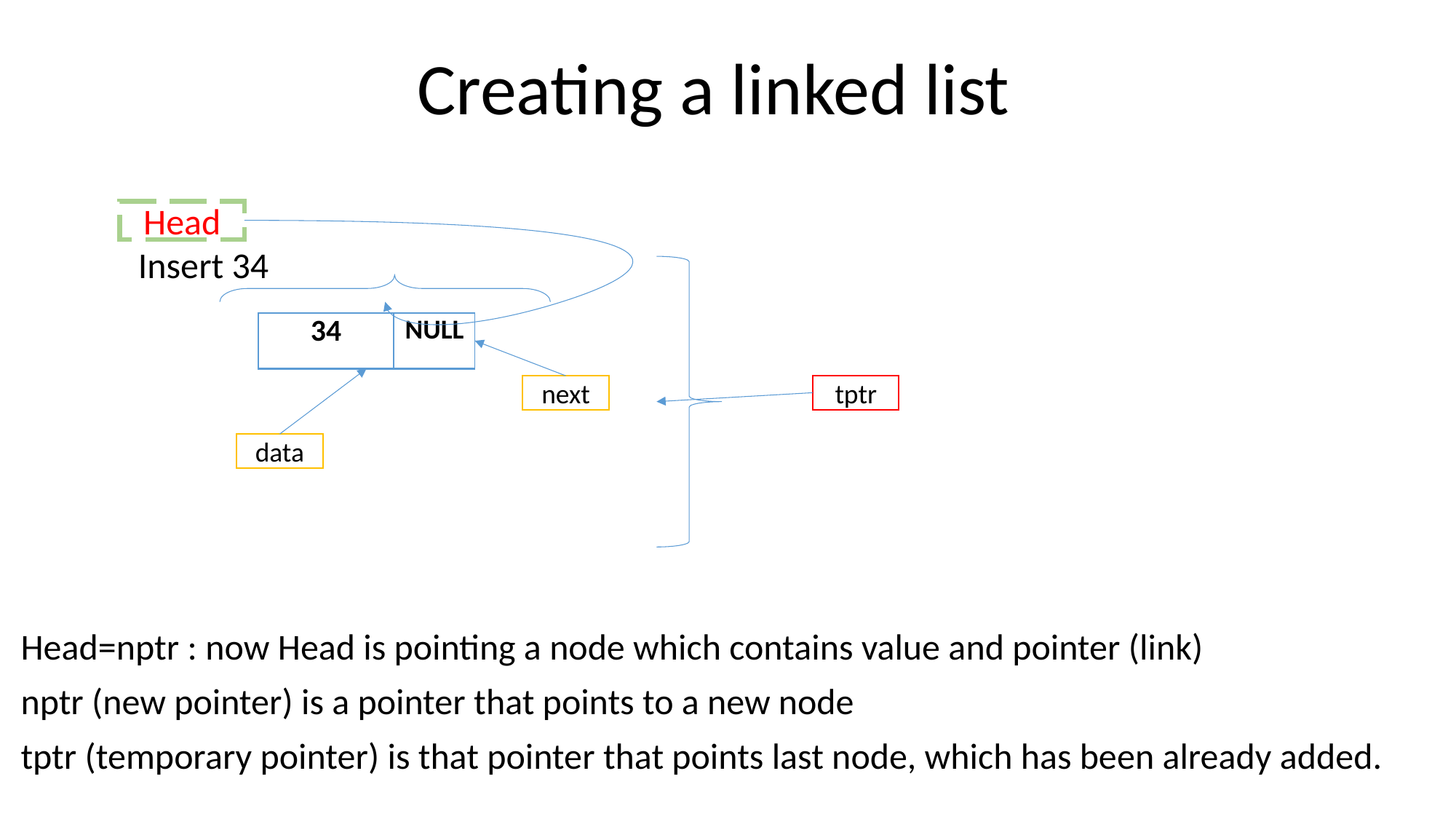

# Creating a linked list

	 Insert 34

Head=nptr : now Head is pointing a node which contains value and pointer (link)
nptr (new pointer) is a pointer that points to a new node
tptr (temporary pointer) is that pointer that points last node, which has been already added.
Head

| 34 | NULL |
| --- | --- |
tptr
next
data